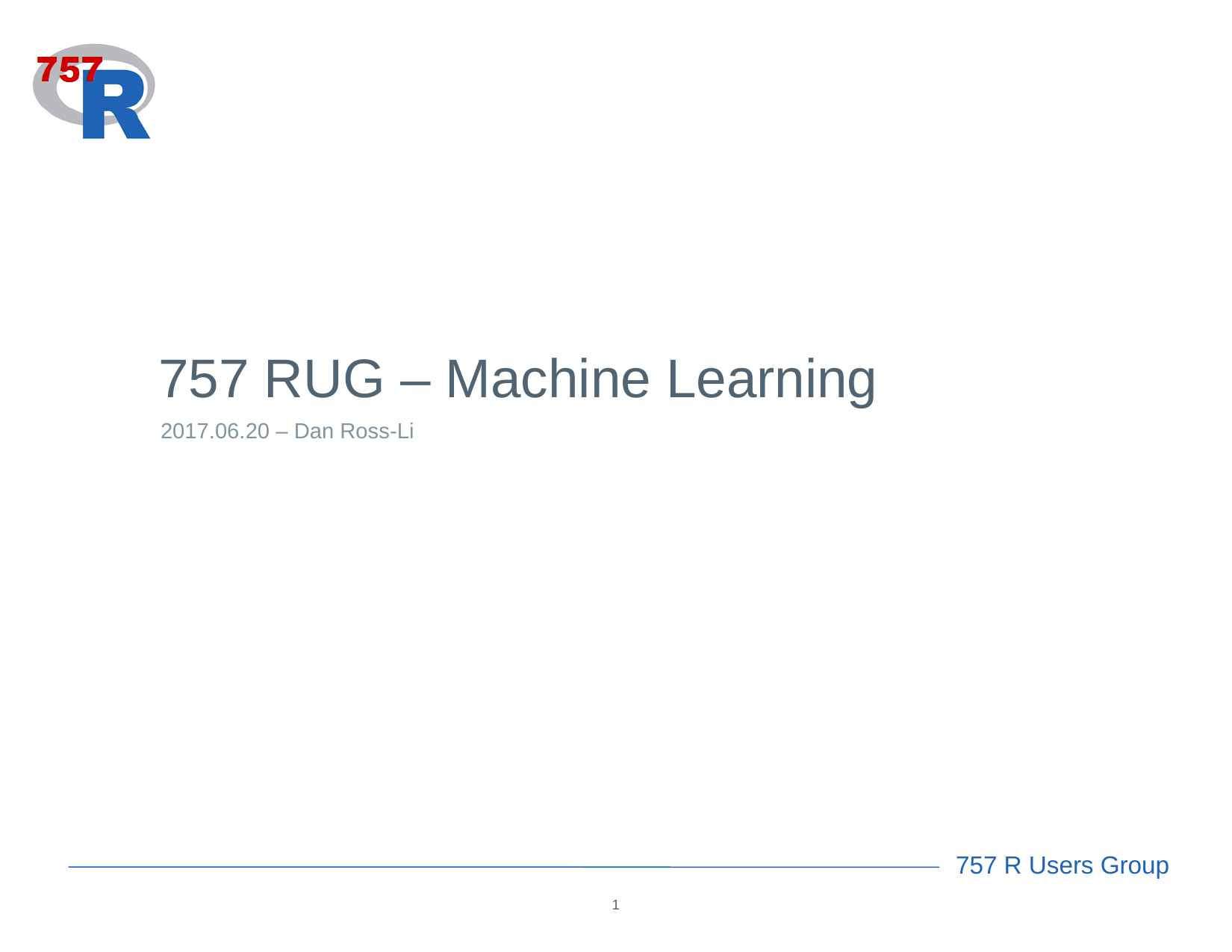

757 RUG – Machine Learning
2017.06.20 – Dan Ross-Li